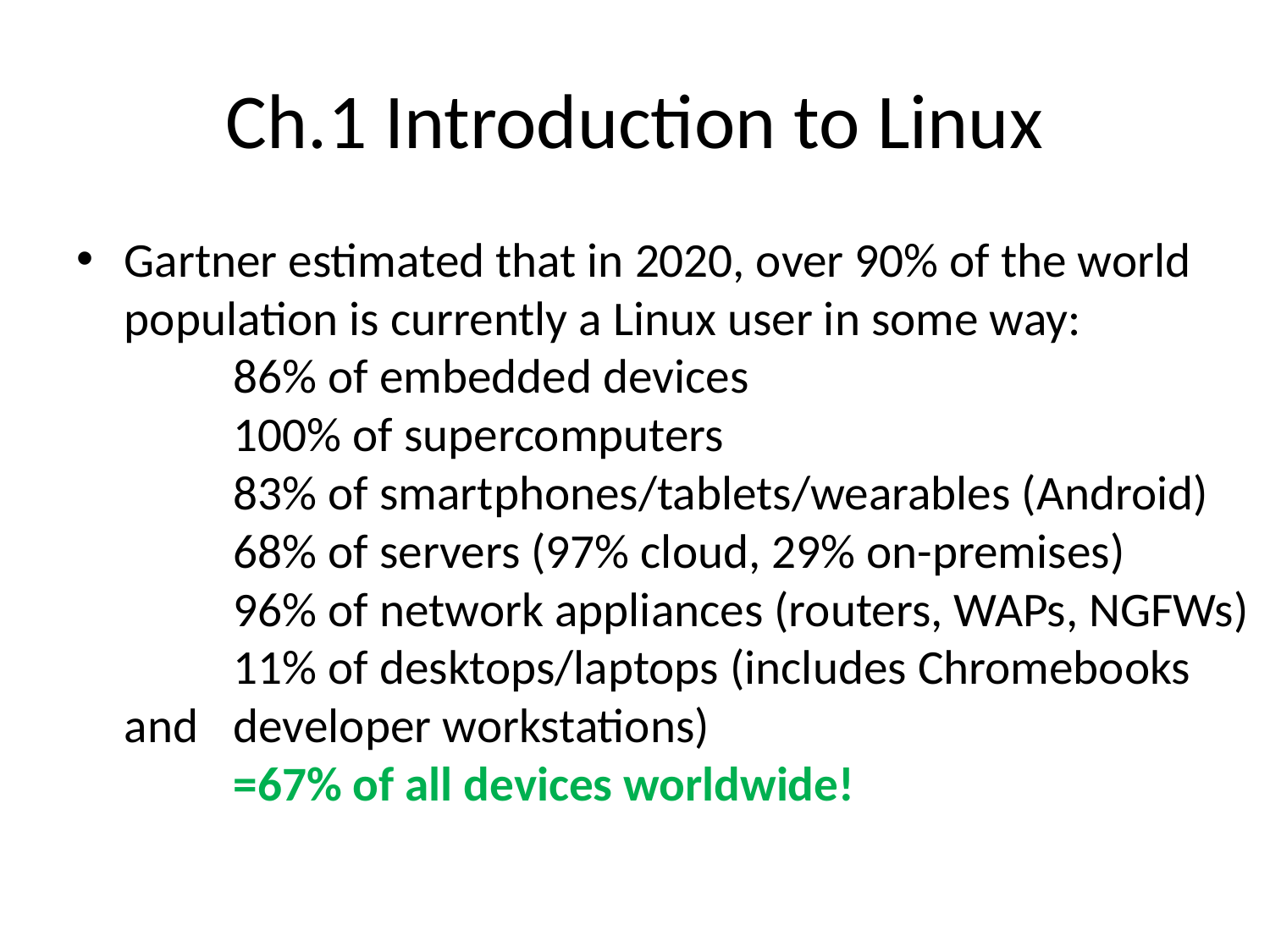

# Ch.1 Introduction to Linux
Gartner estimated that in 2020, over 90% of the world population is currently a Linux user in some way:
	86% of embedded devices
	100% of supercomputers
	83% of smartphones/tablets/wearables (Android)
	68% of servers (97% cloud, 29% on-premises)
	96% of network appliances (routers, WAPs, NGFWs)
	11% of desktops/laptops (includes Chromebooks and 		developer workstations)
	=67% of all devices worldwide!